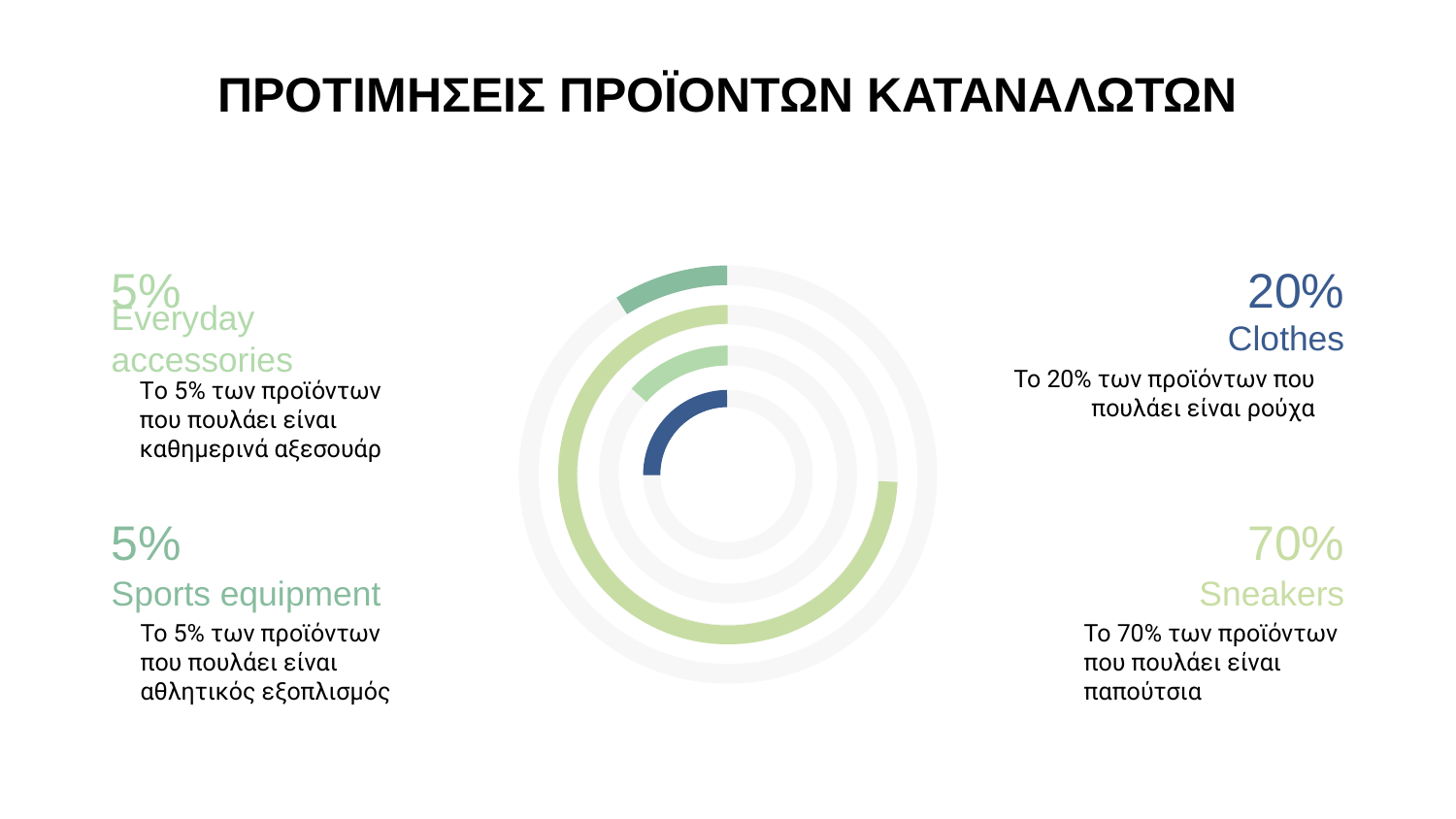

# ΠΡΟΤΙΜΗΣΕΙΣ ΠΡΟΪΟΝΤΩΝ ΚΑΤΑΝΑΛΩΤΩΝ
5%
20%

Everyday accessories
Clothes

Tο 5% των προϊόντων που πουλάει είναι καθημερινά αξεσουάρ
Το 20% των προϊόντων που πουλάει είναι ρούχα

5%
70%
Sneakers
Sports equipment
Το 5% των προϊόντων που πουλάει είναι αθλητικός εξοπλισμός
To 70% των προϊόντων που πουλάει είναι παπούτσια